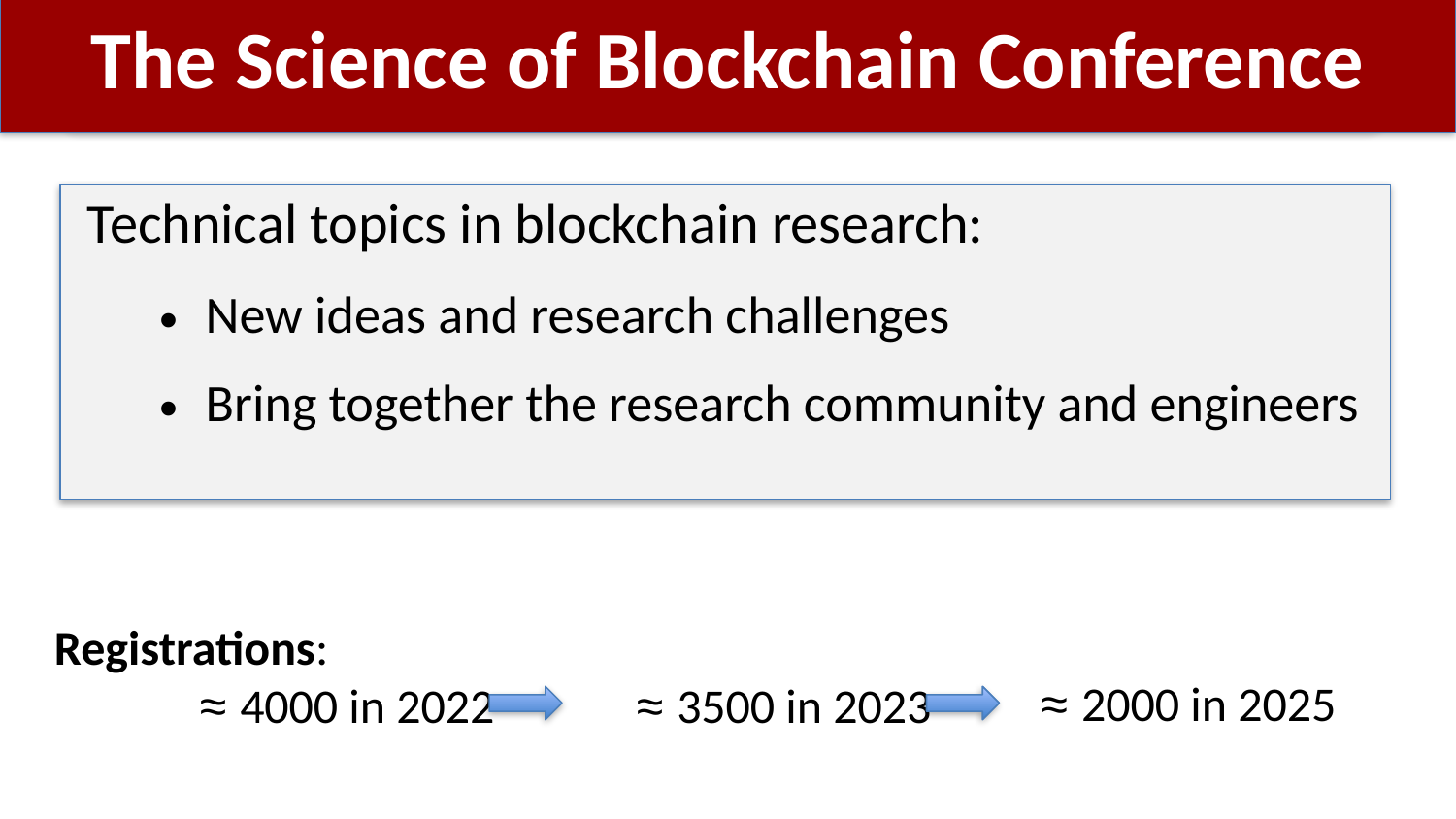

# The Science of Blockchain Conference

Technical topics in blockchain research:
New ideas and research challenges
Bring together the research community and engineers
Registrations:
	≈ 4000 in 2022             ≈ 3500 in 2023

≈ 2000 in 2025